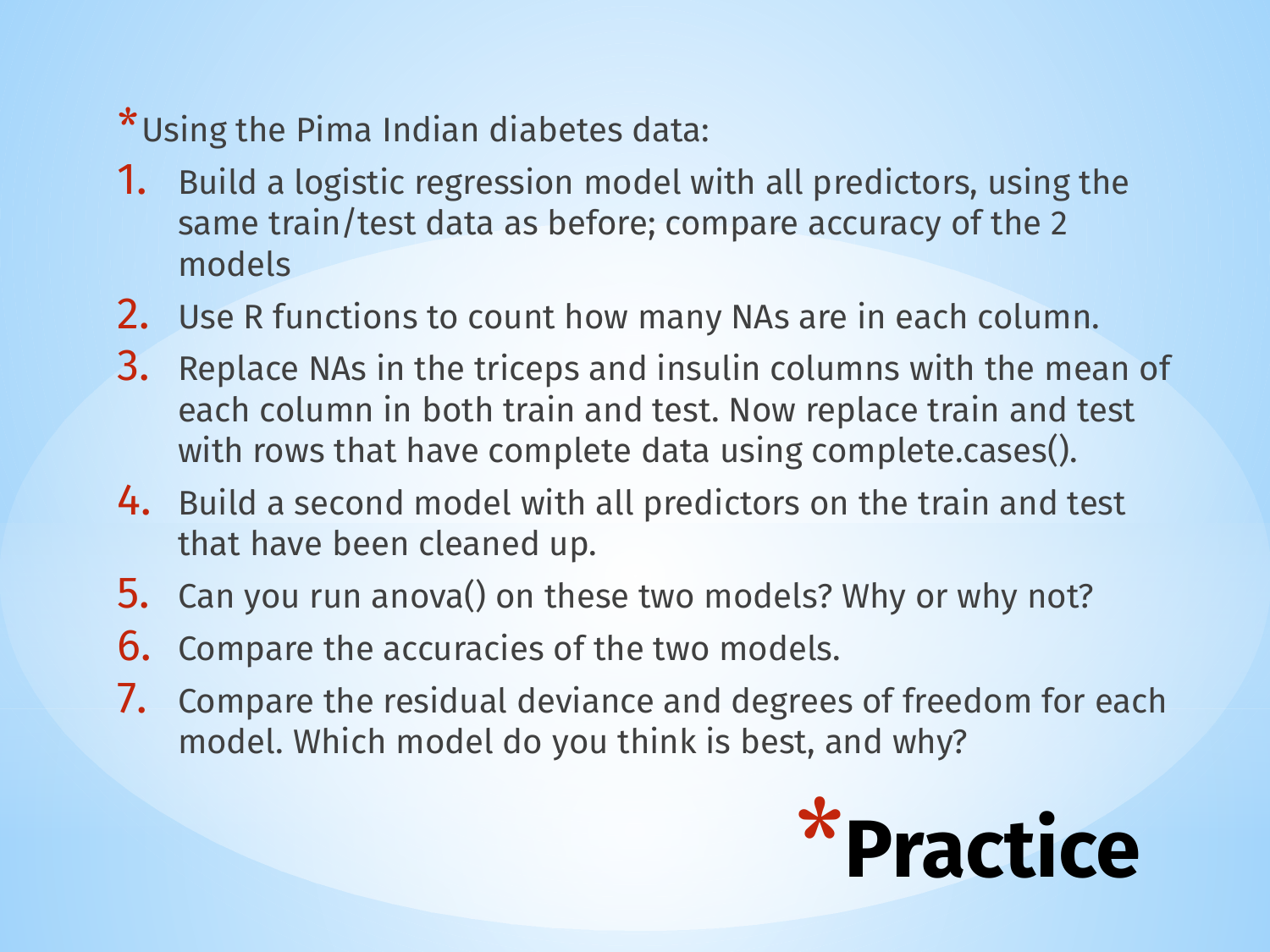

Using the Pima Indian diabetes data:
Build a logistic regression model with all predictors, using the same train/test data as before; compare accuracy of the 2 models
Use R functions to count how many NAs are in each column.
Replace NAs in the triceps and insulin columns with the mean of each column in both train and test. Now replace train and test with rows that have complete data using complete.cases().
Build a second model with all predictors on the train and test that have been cleaned up.
Can you run anova() on these two models? Why or why not?
Compare the accuracies of the two models.
Compare the residual deviance and degrees of freedom for each model. Which model do you think is best, and why?

# Practice